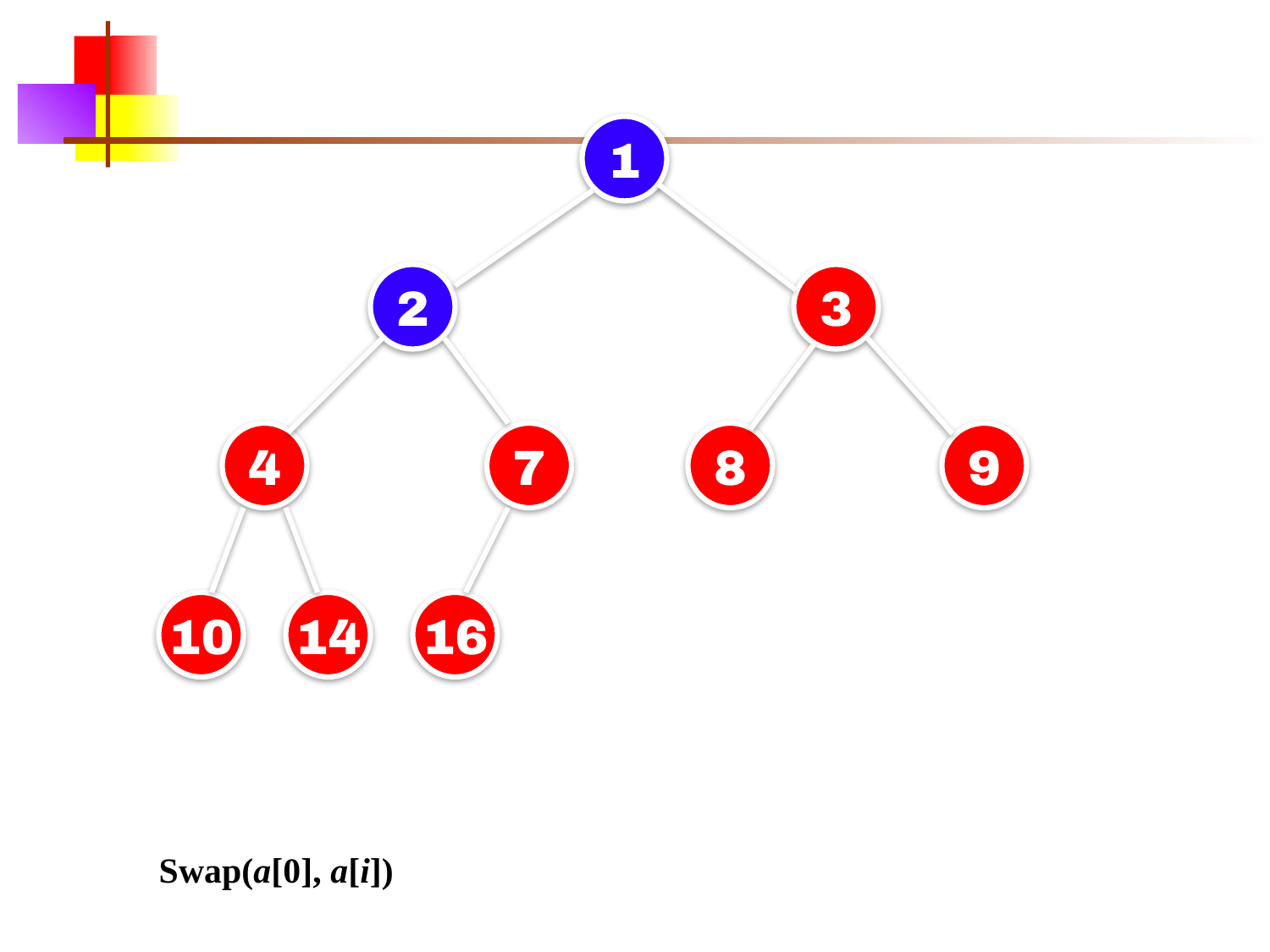

1

2
3

4
7
8
9

10
14
16
Swap(a[0], a[i])